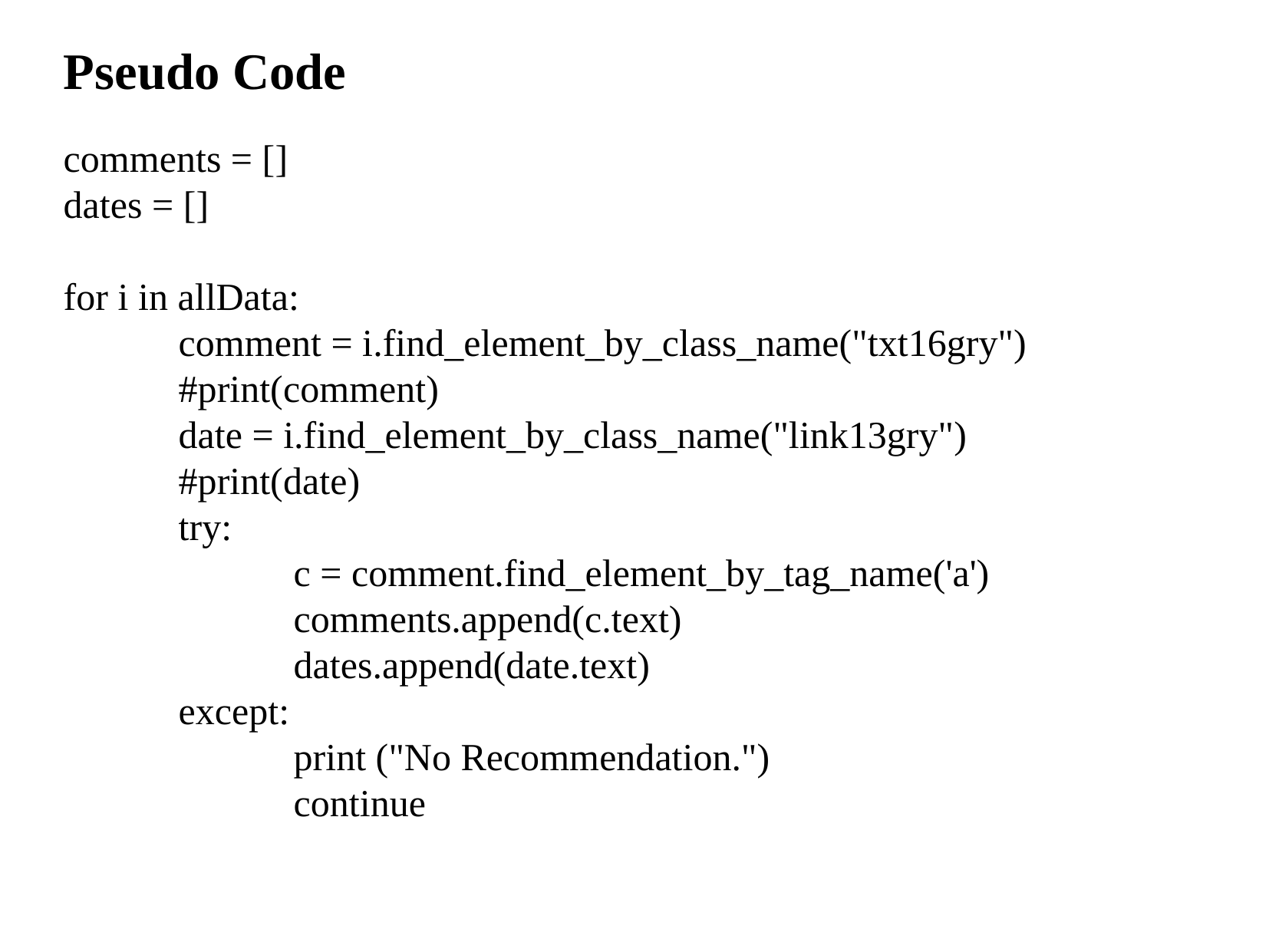

Pseudo Code

comments = []
dates = []

for i in allData:
	comment = i.find_element_by_class_name("txt16gry")
	#print(comment)
	date = i.find_element_by_class_name("link13gry")
	#print(date)
	try:
		c = comment.find_element_by_tag_name('a')
		comments.append(c.text)
		dates.append(date.text)
	except:
		print ("No Recommendation.")
		continue